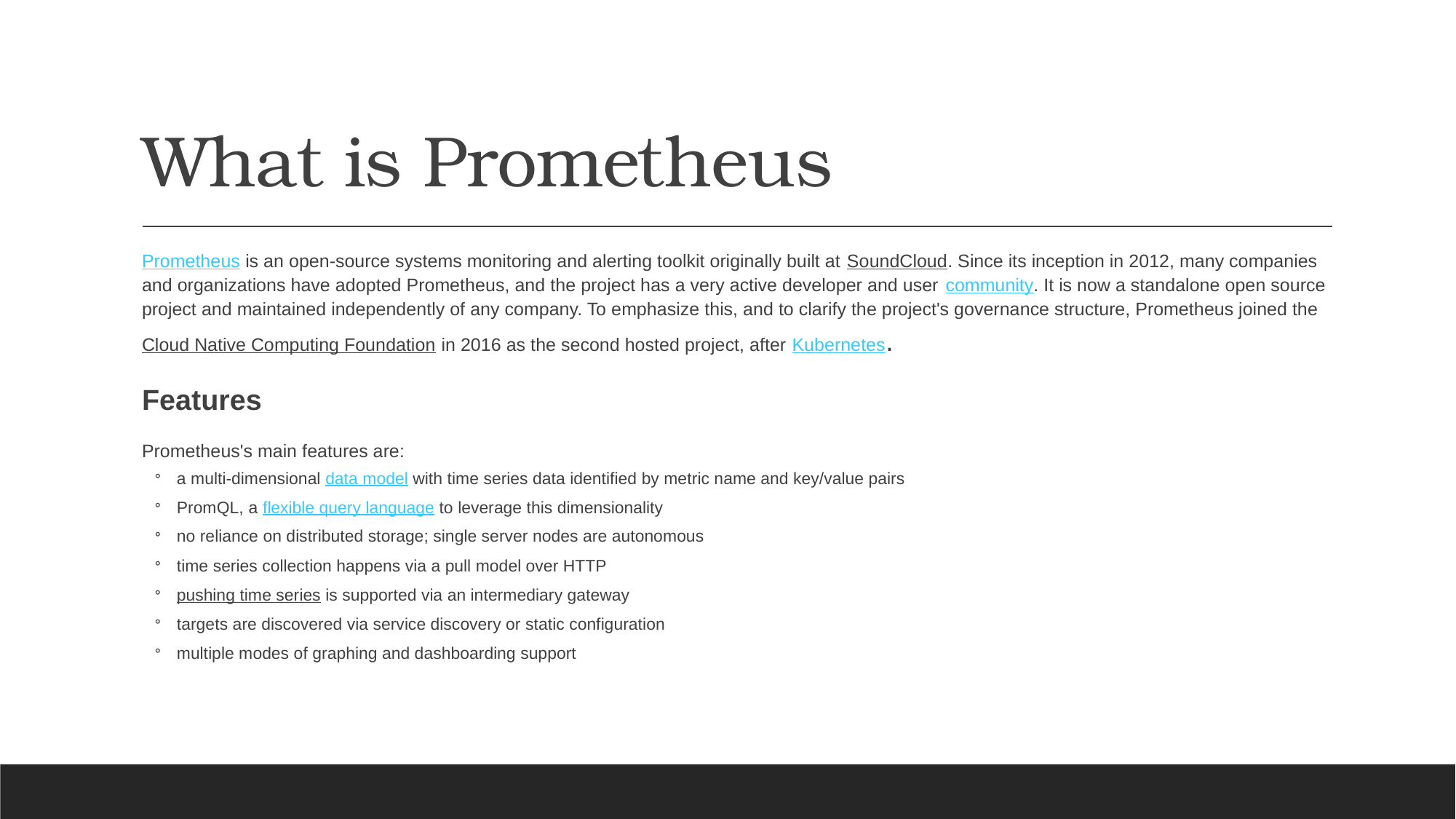

# What is Prometheus
Prometheus is an open-source systems monitoring and alerting toolkit originally built at SoundCloud. Since its inception in 2012, many companies and organizations have adopted Prometheus, and the project has a very active developer and user community. It is now a standalone open source project and maintained independently of any company. To emphasize this, and to clarify the project's governance structure, Prometheus joined the Cloud Native Computing Foundation in 2016 as the second hosted project, after Kubernetes.
Features
Prometheus's main features are:
a multi-dimensional data model with time series data identified by metric name and key/value pairs
PromQL, a flexible query language to leverage this dimensionality
no reliance on distributed storage; single server nodes are autonomous
time series collection happens via a pull model over HTTP
pushing time series is supported via an intermediary gateway
targets are discovered via service discovery or static configuration
multiple modes of graphing and dashboarding support